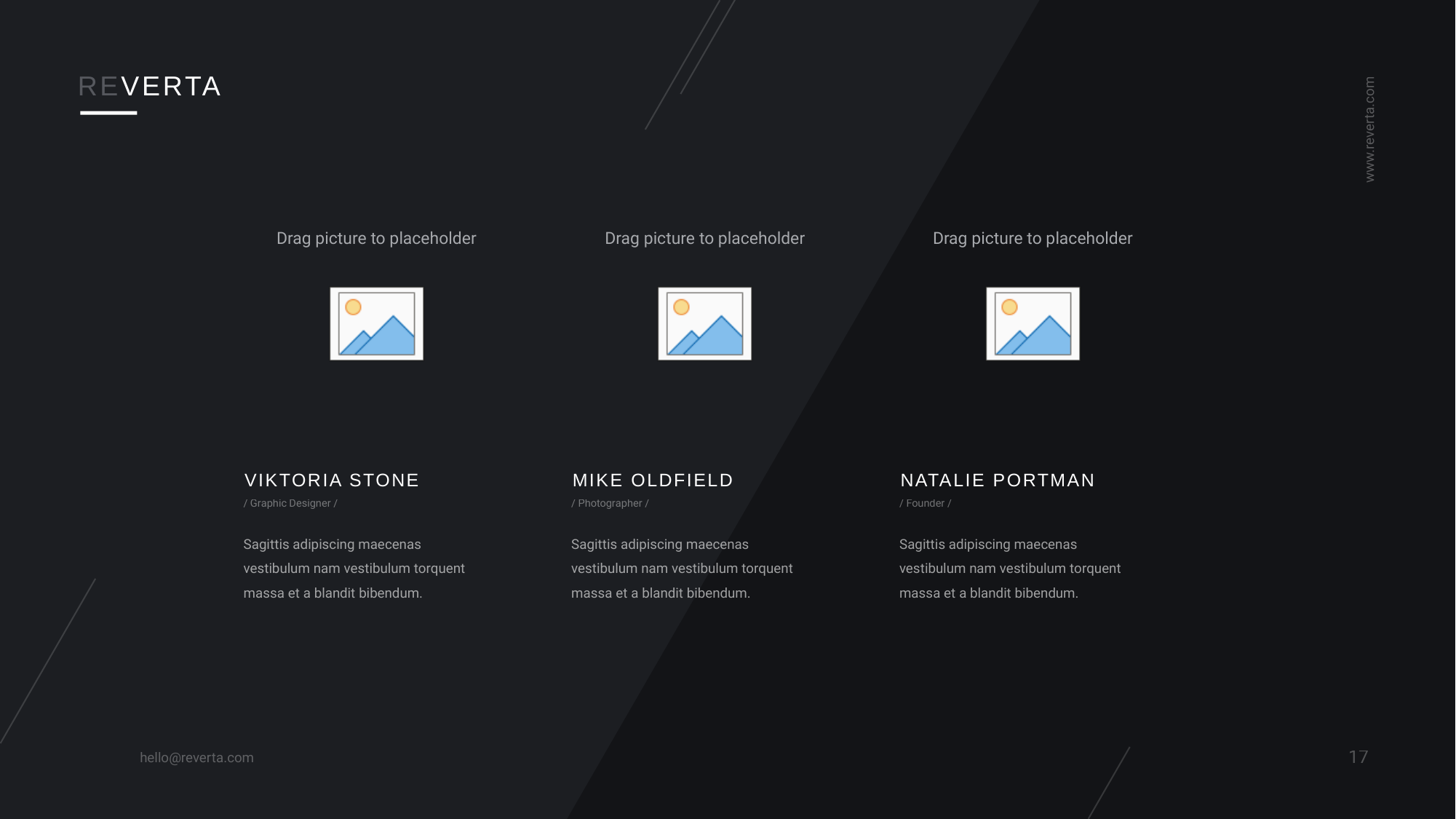

REVERTA

www.reverta.com

Viktoria Stone
Mike Oldfield
Natalie Portman
/ Graphic Designer /
/ Photographer /
/ Founder /
Sagittis adipiscing maecenas vestibulum nam vestibulum torquent massa et a blandit bibendum.
Sagittis adipiscing maecenas vestibulum nam vestibulum torquent massa et a blandit bibendum.
Sagittis adipiscing maecenas vestibulum nam vestibulum torquent massa et a blandit bibendum.

17
hello@reverta.com